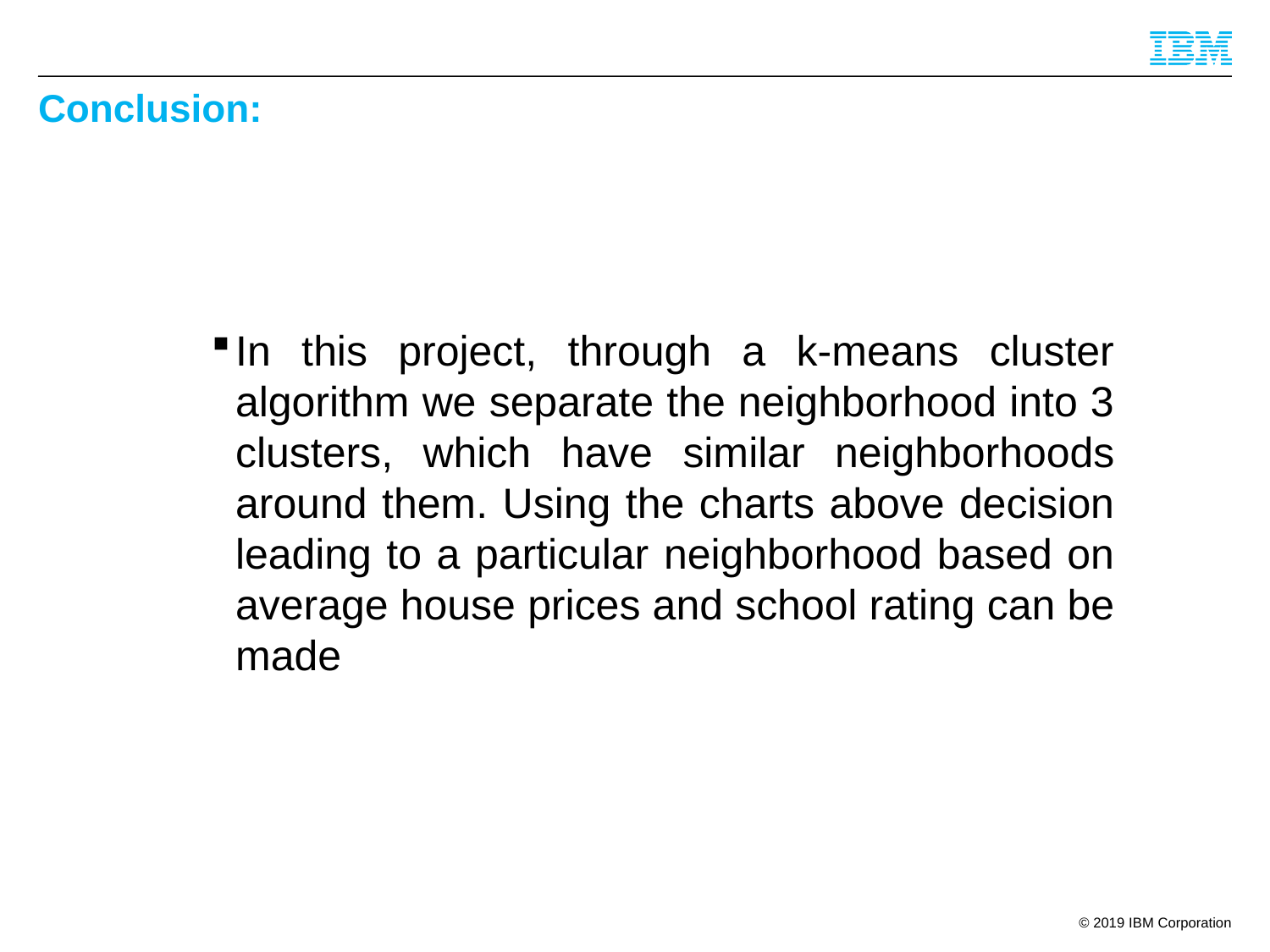

# Conclusion:
In this project, through a k-means cluster algorithm we separate the neighborhood into 3 clusters, which have similar neighborhoods around them. Using the charts above decision leading to a particular neighborhood based on average house prices and school rating can be made